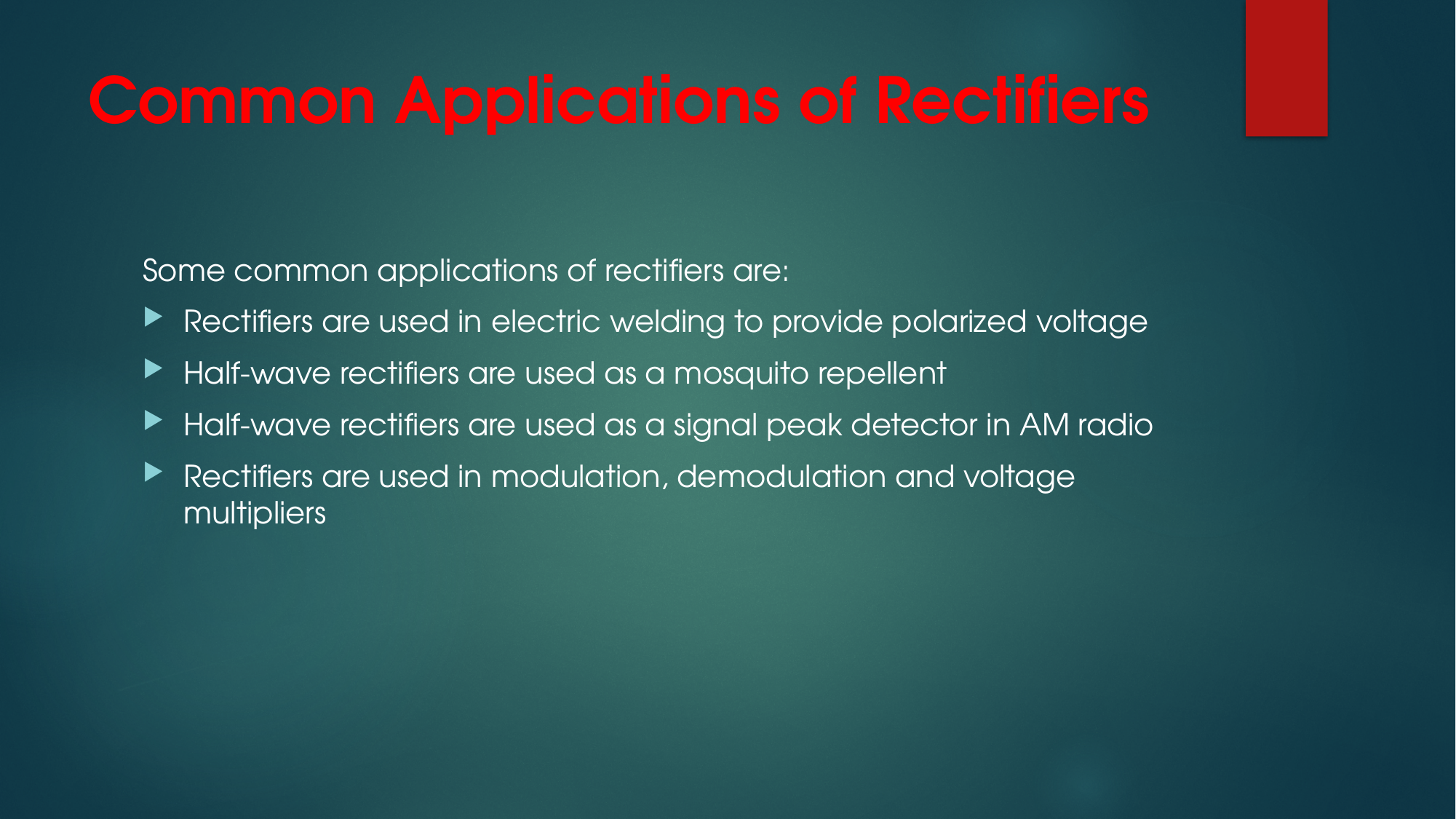

# Common Applications of Rectifiers
Some common applications of rectifiers are:
Rectifiers are used in electric welding to provide polarized voltage
Half-wave rectifiers are used as a mosquito repellent
Half-wave rectifiers are used as a signal peak detector in AM radio
Rectifiers are used in modulation, demodulation and voltage multipliers